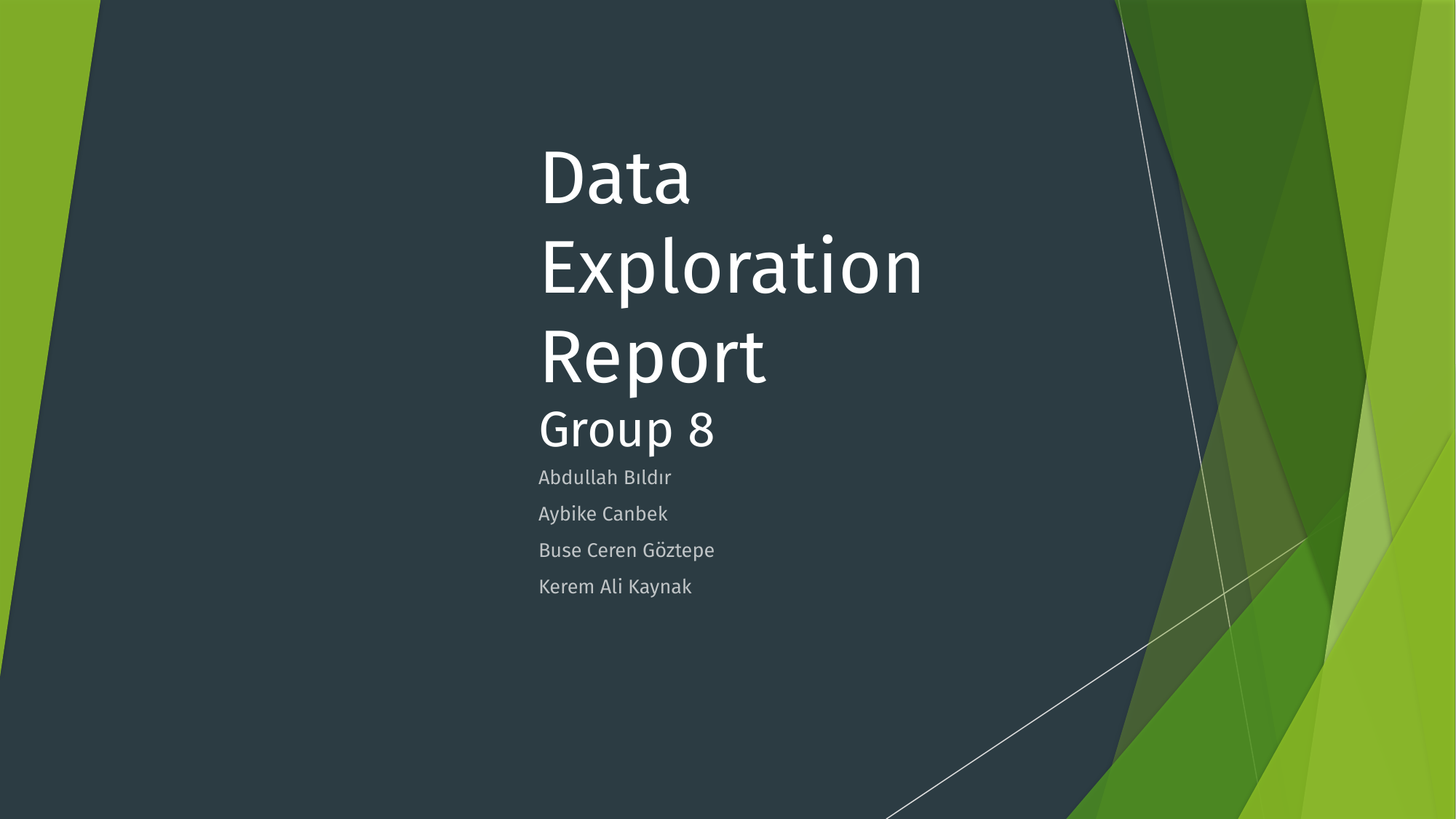

# Data Exploration Report Group 8
Abdullah Bıldır
Aybike Canbek
Buse Ceren Göztepe
Kerem Ali Kaynak